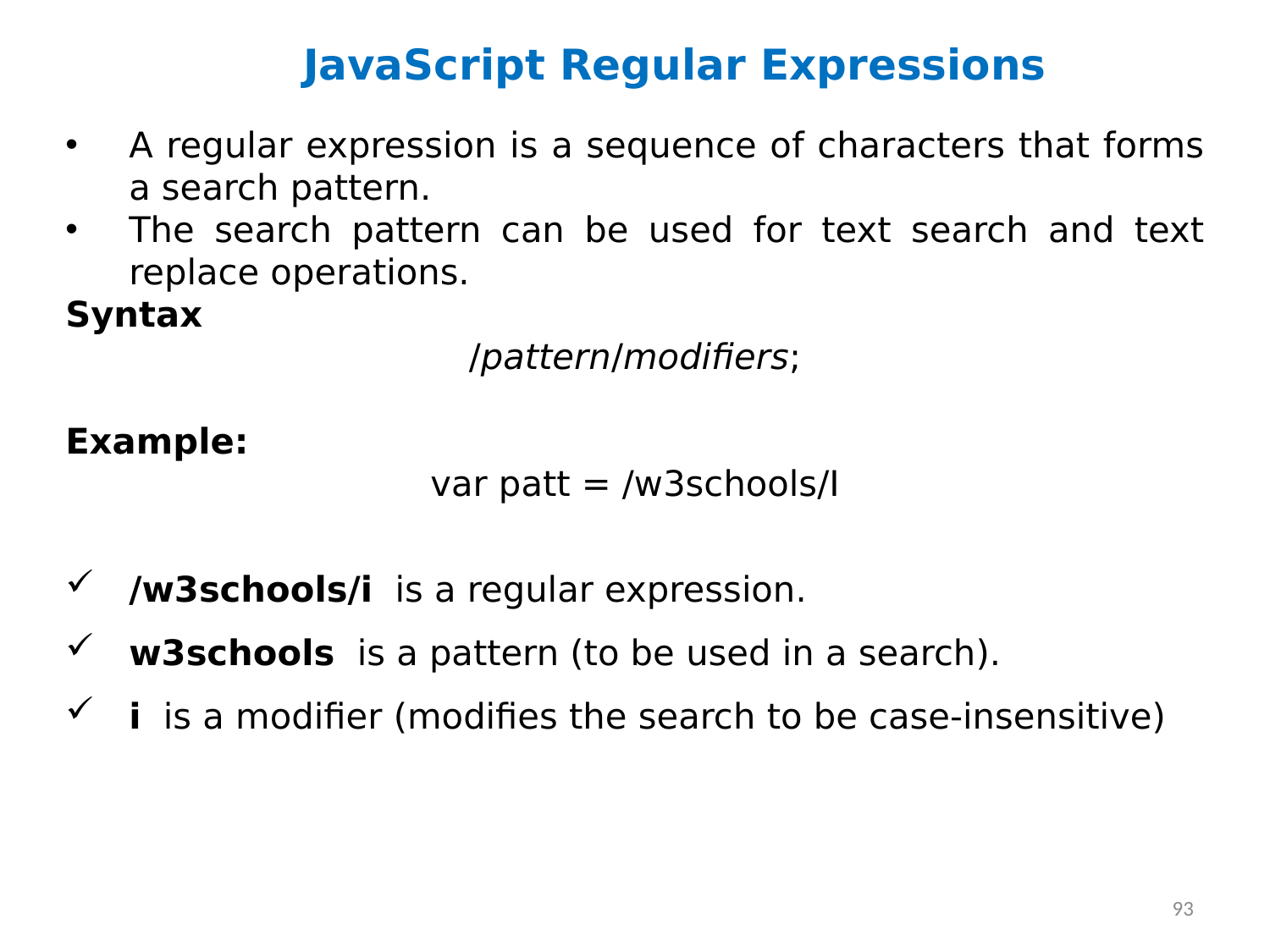

JavaScript Regular Expressions
A regular expression is a sequence of characters that forms a search pattern.
The search pattern can be used for text search and text replace operations.
Syntax
/pattern/modifiers;
Example:
var patt = /w3schools/I

/w3schools/i  is a regular expression.
w3schools  is a pattern (to be used in a search).
i  is a modifier (modifies the search to be case-insensitive)
93